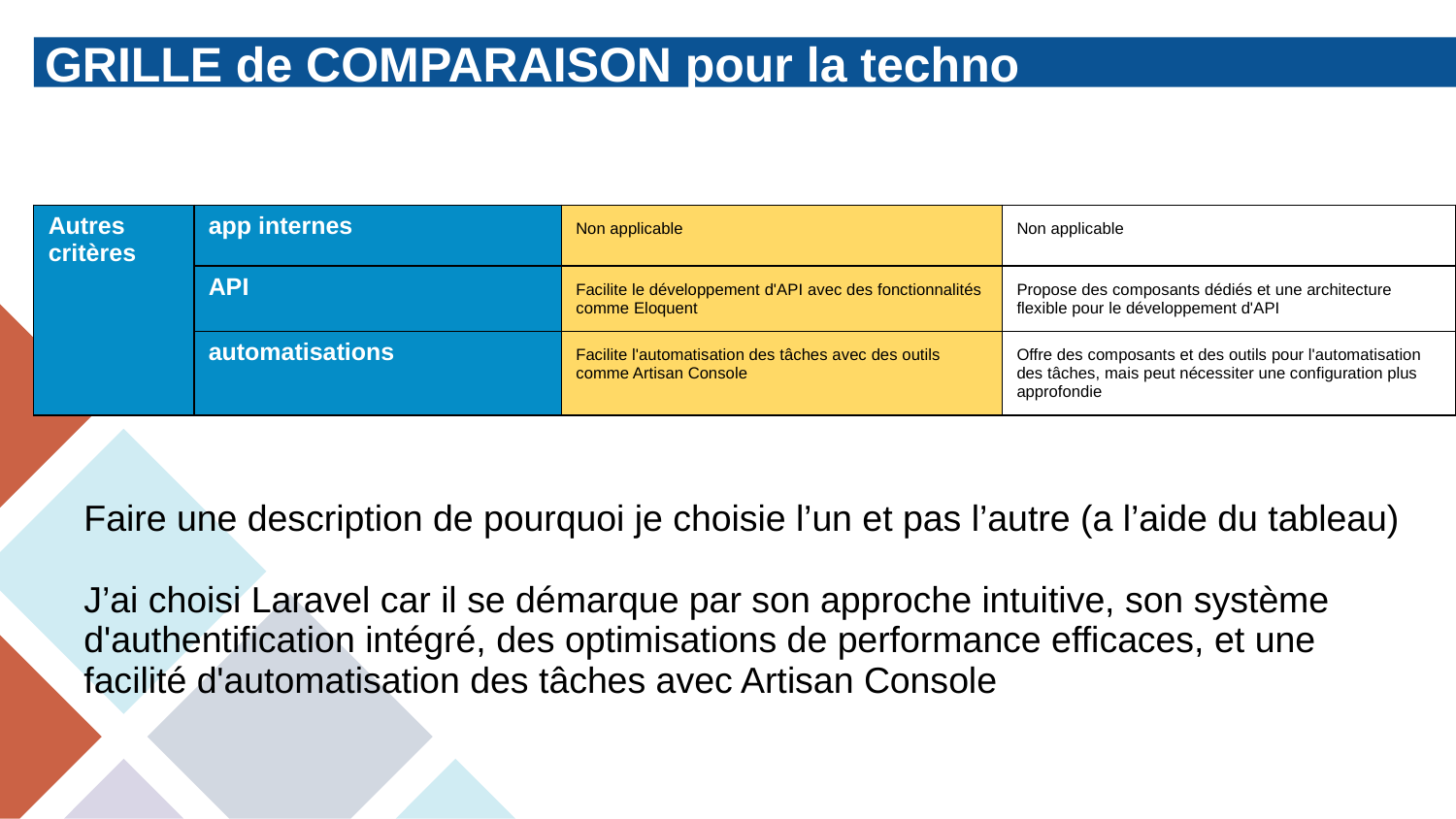

#
GRILLE de COMPARAISON pour la techno

Faire une description de pourquoi je choisie l’un et pas l’autre (a l’aide du tableau)

J’ai choisi Laravel car il se démarque par son approche intuitive, son système d'authentification intégré, des optimisations de performance efficaces, et une facilité d'automatisation des tâches avec Artisan Console
| Autres critères | app internes | Non applicable | Non applicable |
| --- | --- | --- | --- |
|  | API | Facilite le développement d'API avec des fonctionnalités comme Eloquent | Propose des composants dédiés et une architecture flexible pour le développement d'API |
|  | automatisations | Facilite l'automatisation des tâches avec des outils comme Artisan Console | Offre des composants et des outils pour l'automatisation des tâches, mais peut nécessiter une configuration plus approfondie |